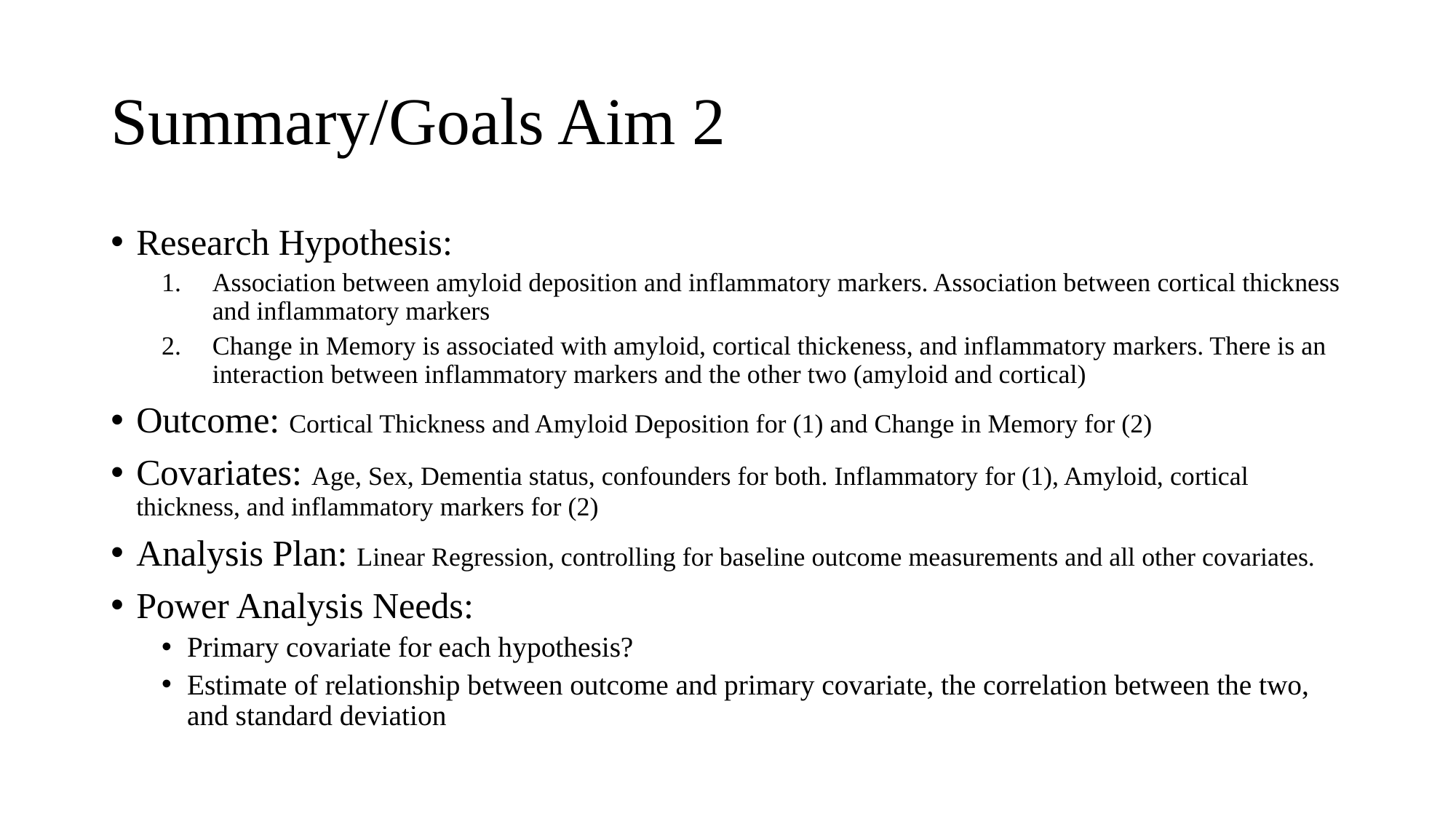

# Summary/Goals Aim 2
Research Hypothesis:
Association between amyloid deposition and inflammatory markers. Association between cortical thickness and inflammatory markers
Change in Memory is associated with amyloid, cortical thickeness, and inflammatory markers. There is an interaction between inflammatory markers and the other two (amyloid and cortical)
Outcome: Cortical Thickness and Amyloid Deposition for (1) and Change in Memory for (2)
Covariates: Age, Sex, Dementia status, confounders for both. Inflammatory for (1), Amyloid, cortical thickness, and inflammatory markers for (2)
Analysis Plan: Linear Regression, controlling for baseline outcome measurements and all other covariates.
Power Analysis Needs:
Primary covariate for each hypothesis?
Estimate of relationship between outcome and primary covariate, the correlation between the two, and standard deviation